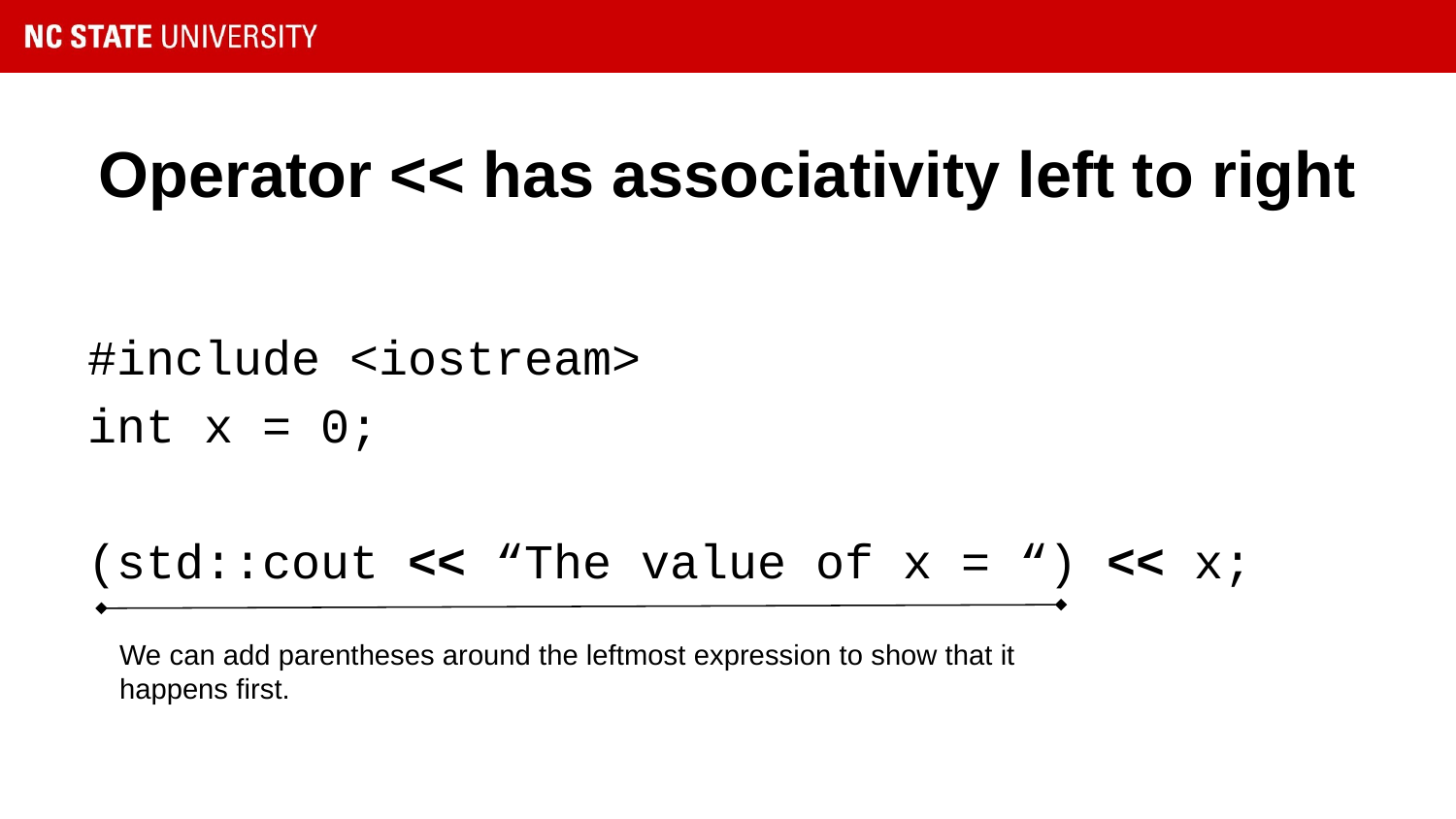

# Operator << has associativity left to right
#include <iostream>
int x = 0;

(std::cout << “The value of x = “) << x;
We can add parentheses around the leftmost expression to show that it happens first.